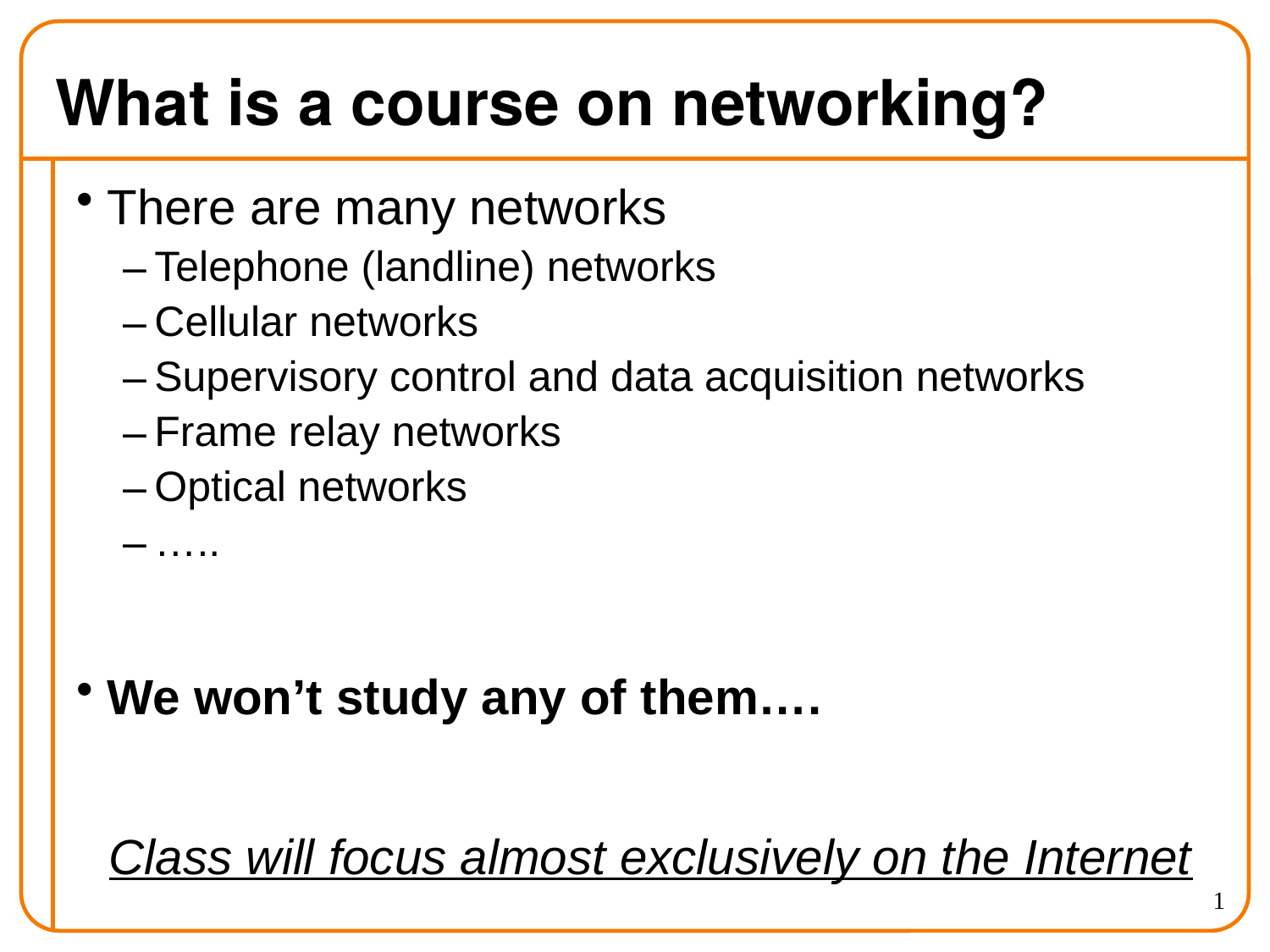

# What is a course on networking?
There are many networks
Telephone (landline) networks
Cellular networks
Supervisory control and data acquisition networks
Frame relay networks
Optical networks
…..

We won’t study any of them….

Class will focus almost exclusively on the Internet
1